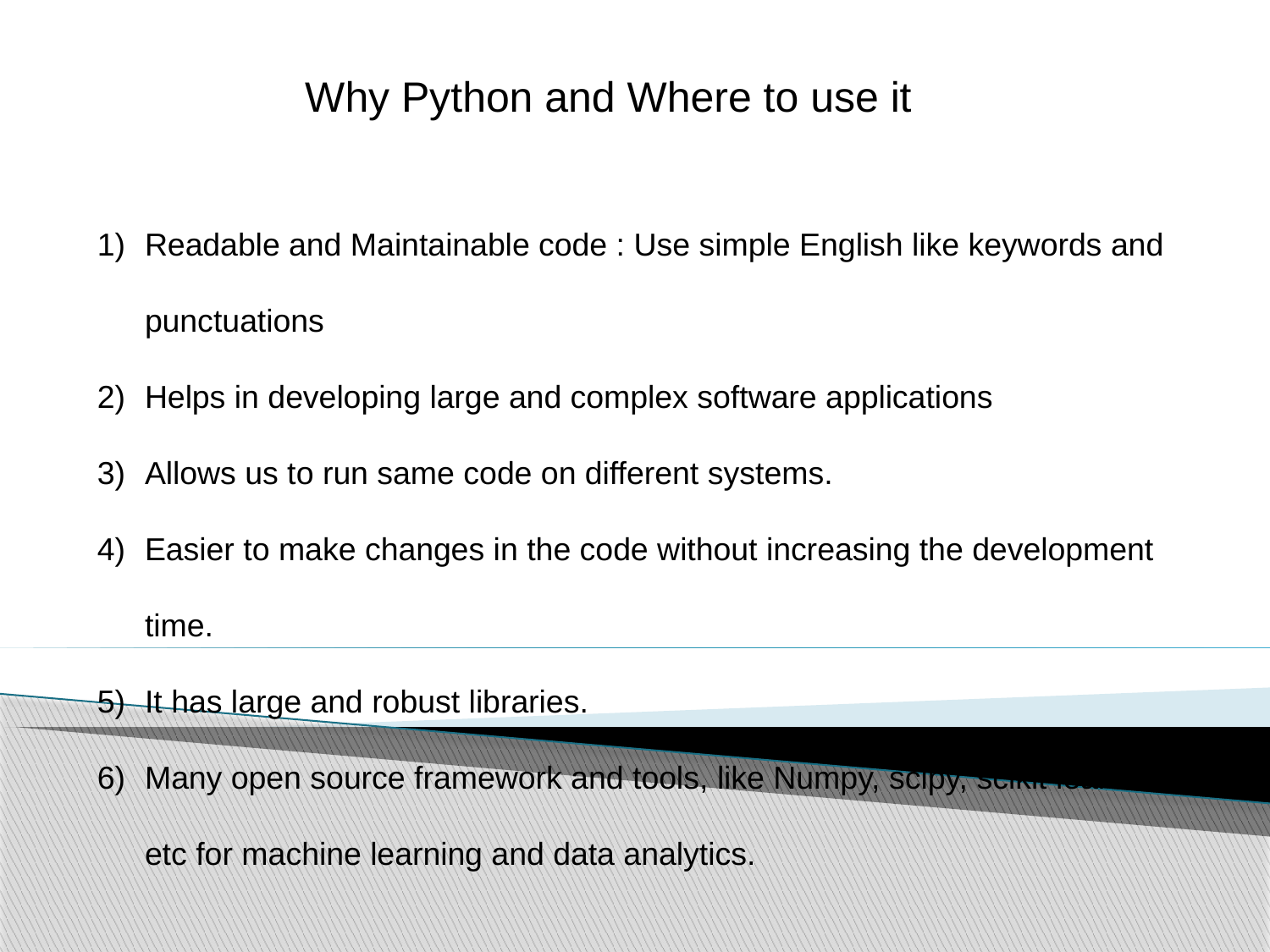

Why Python and Where to use it
Readable and Maintainable code : Use simple English like keywords and punctuations
Helps in developing large and complex software applications
Allows us to run same code on different systems.
Easier to make changes in the code without increasing the development time.
It has large and robust libraries.
Many open source framework and tools, like Numpy, scipy, scikit learn etc for machine learning and data analytics.